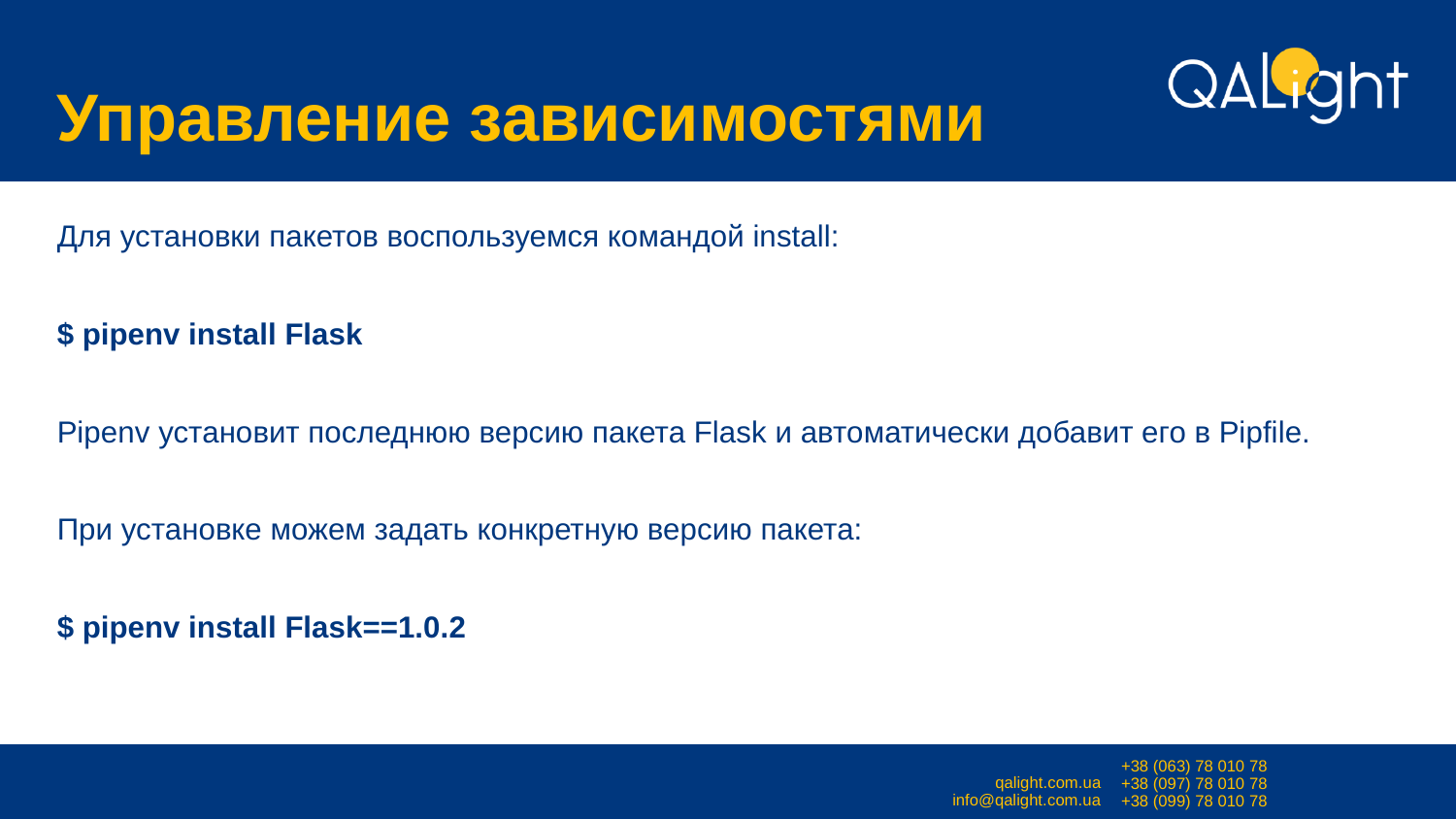

# Управление зависимостями
Для установки пакетов воспользуемся командой install:

$ pipenv install Flask

Pipenv установит последнюю версию пакета Flask и автоматически добавит его в Pipfile.

При установке можем задать конкретную версию пакета:

$ pipenv install Flask==1.0.2